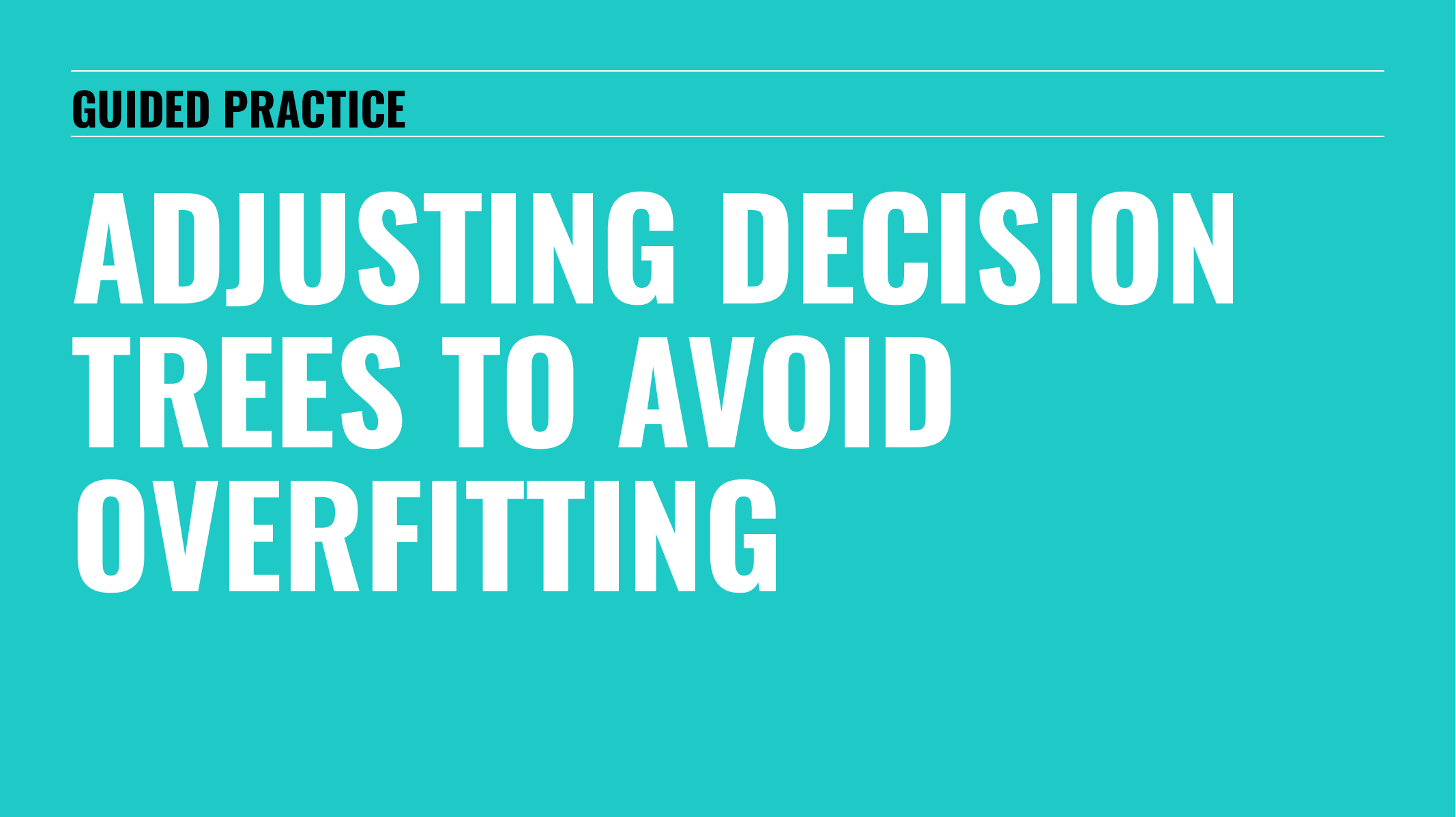

GUIDED PRACTICE

ADJUSTING DECISION TREES TO AVOID OVERFITTING